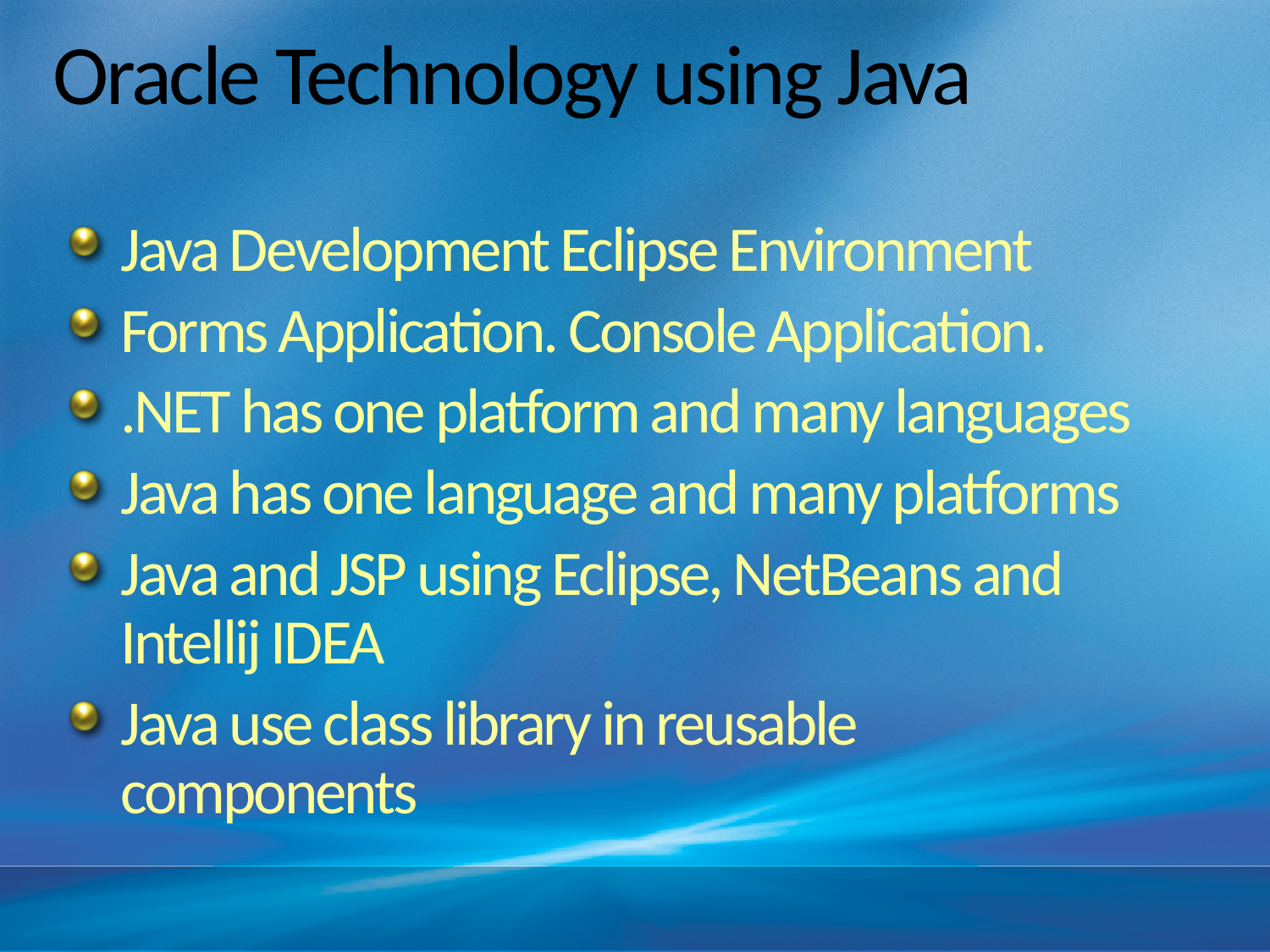

# Oracle Technology using Java
Java Development Eclipse Environment
Forms Application. Console Application.
.NET has one platform and many languages
Java has one language and many platforms
Java and JSP using Eclipse, NetBeans and Intellij IDEA
Java use class library in reusable components